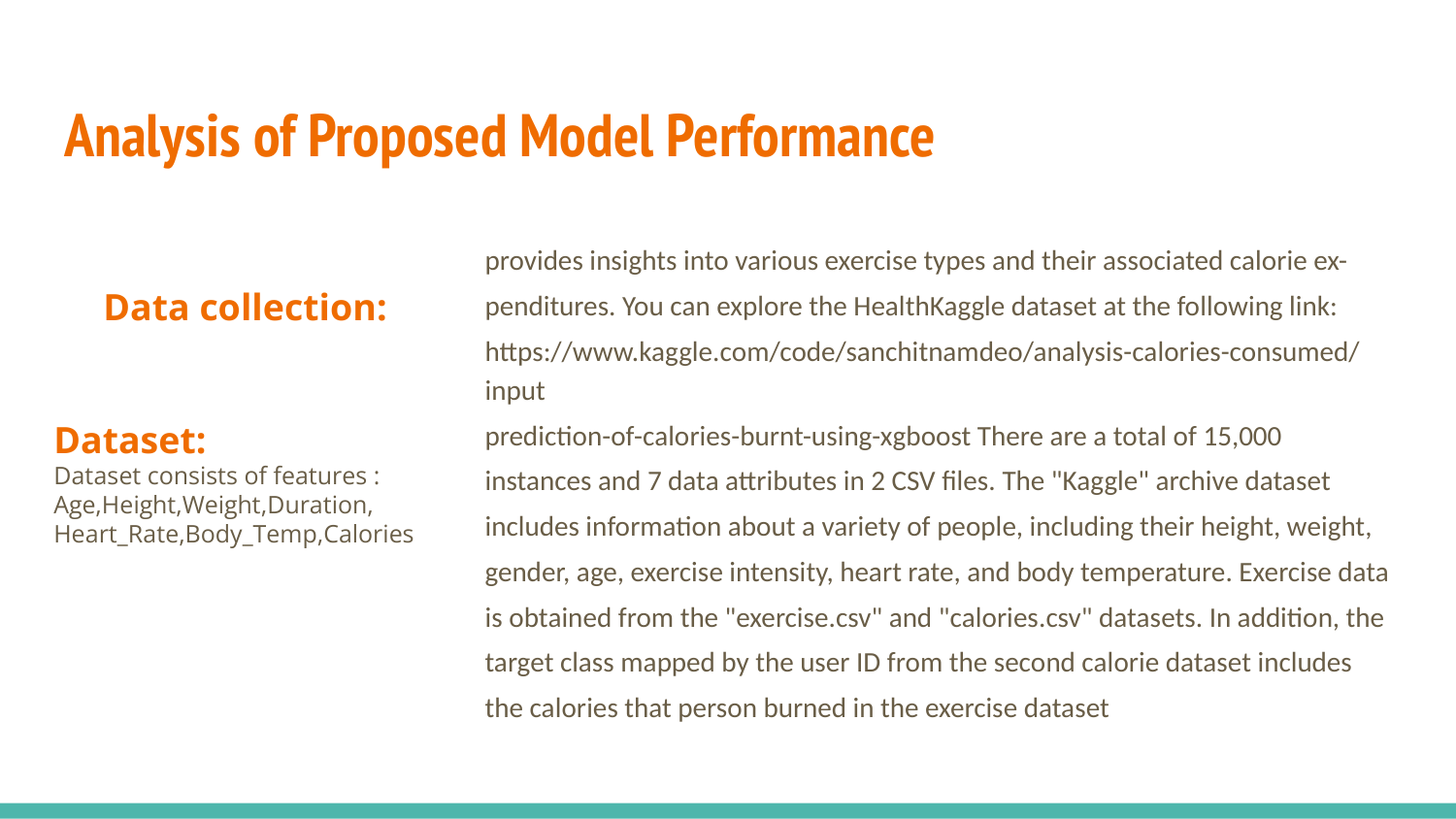

# Analysis of Proposed Model Performance

provides insights into various exercise types and their associated calorie ex-
penditures. You can explore the HealthKaggle dataset at the following link:
https://www.kaggle.com/code/sanchitnamdeo/analysis-calories-consumed/input
prediction-of-calories-burnt-using-xgboost There are a total of 15,000
instances and 7 data attributes in 2 CSV files. The "Kaggle" archive dataset
includes information about a variety of people, including their height, weight,
gender, age, exercise intensity, heart rate, and body temperature. Exercise data
is obtained from the "exercise.csv" and "calories.csv" datasets. In addition, the
target class mapped by the user ID from the second calorie dataset includes
the calories that person burned in the exercise dataset

Data collection:
Dataset:
Dataset consists of features :
Age,Height,Weight,Duration,
Heart_Rate,Body_Temp,Calories